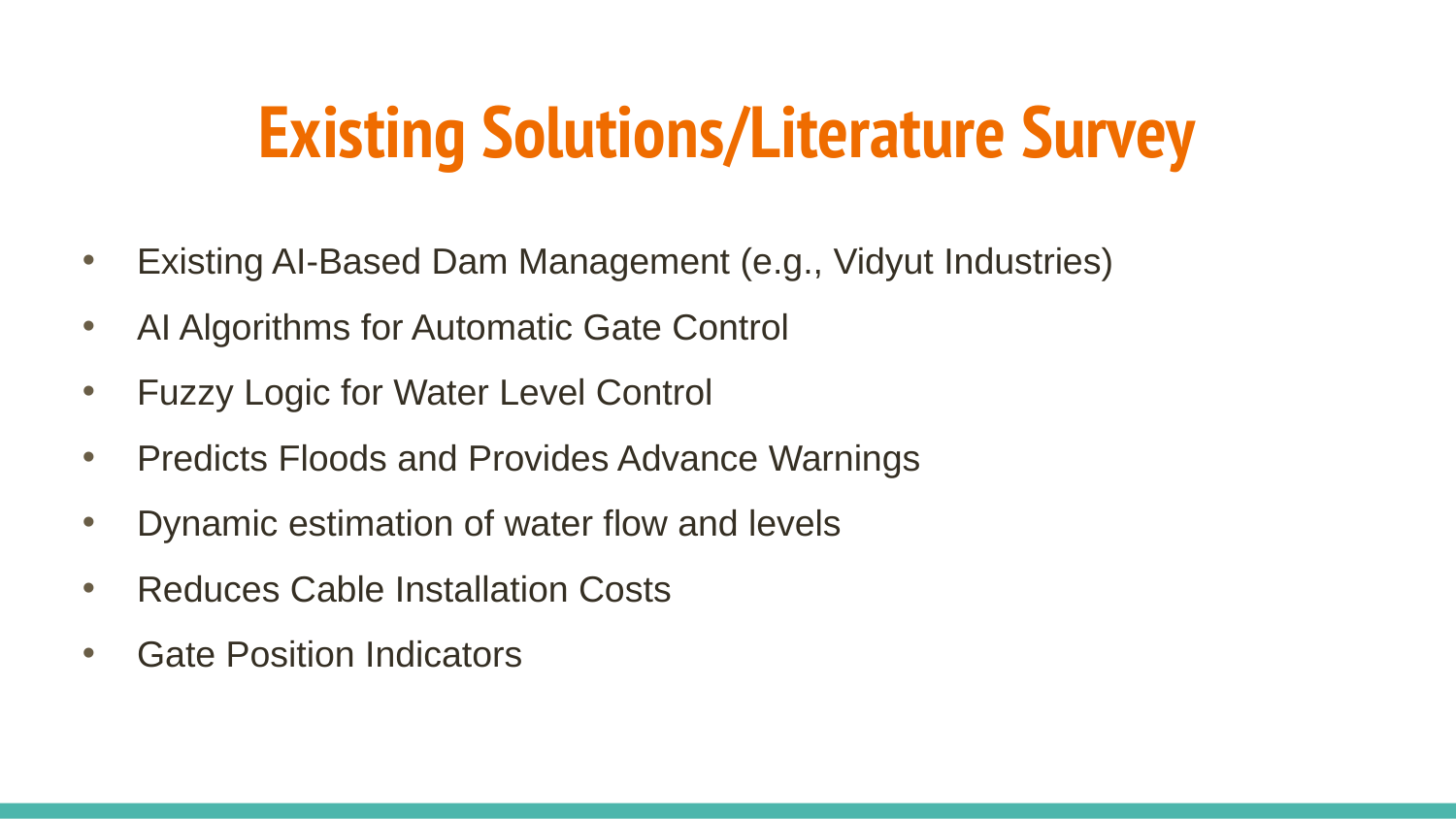

# Existing Solutions/Literature Survey
Existing AI-Based Dam Management (e.g., Vidyut Industries)
AI Algorithms for Automatic Gate Control
Fuzzy Logic for Water Level Control
Predicts Floods and Provides Advance Warnings
Dynamic estimation of water flow and levels
Reduces Cable Installation Costs
Gate Position Indicators